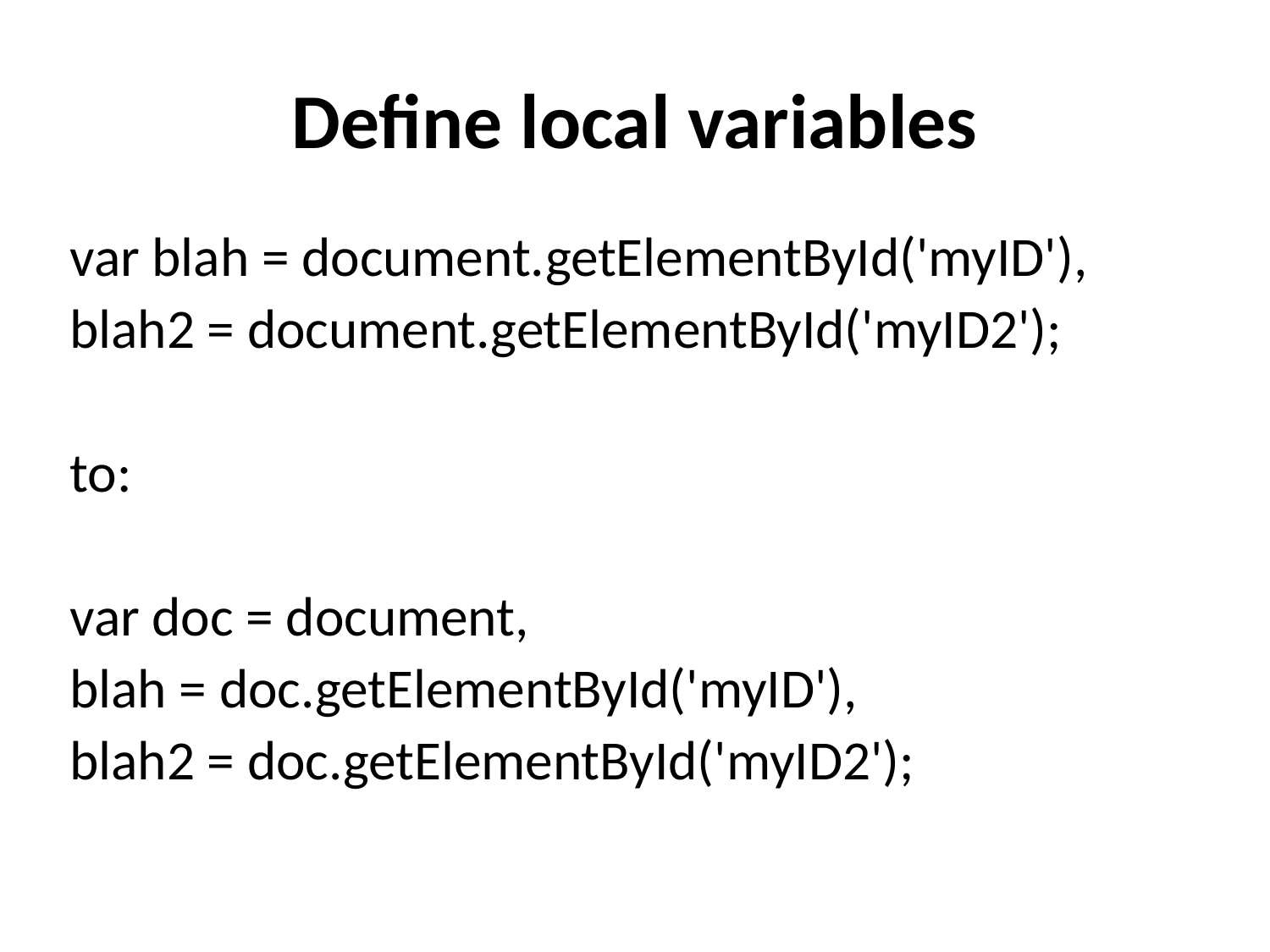

# Define local variables
var blah = document.getElementById('myID'),
blah2 = document.getElementById('myID2');

to:

var doc = document,
blah = doc.getElementById('myID'),
blah2 = doc.getElementById('myID2');